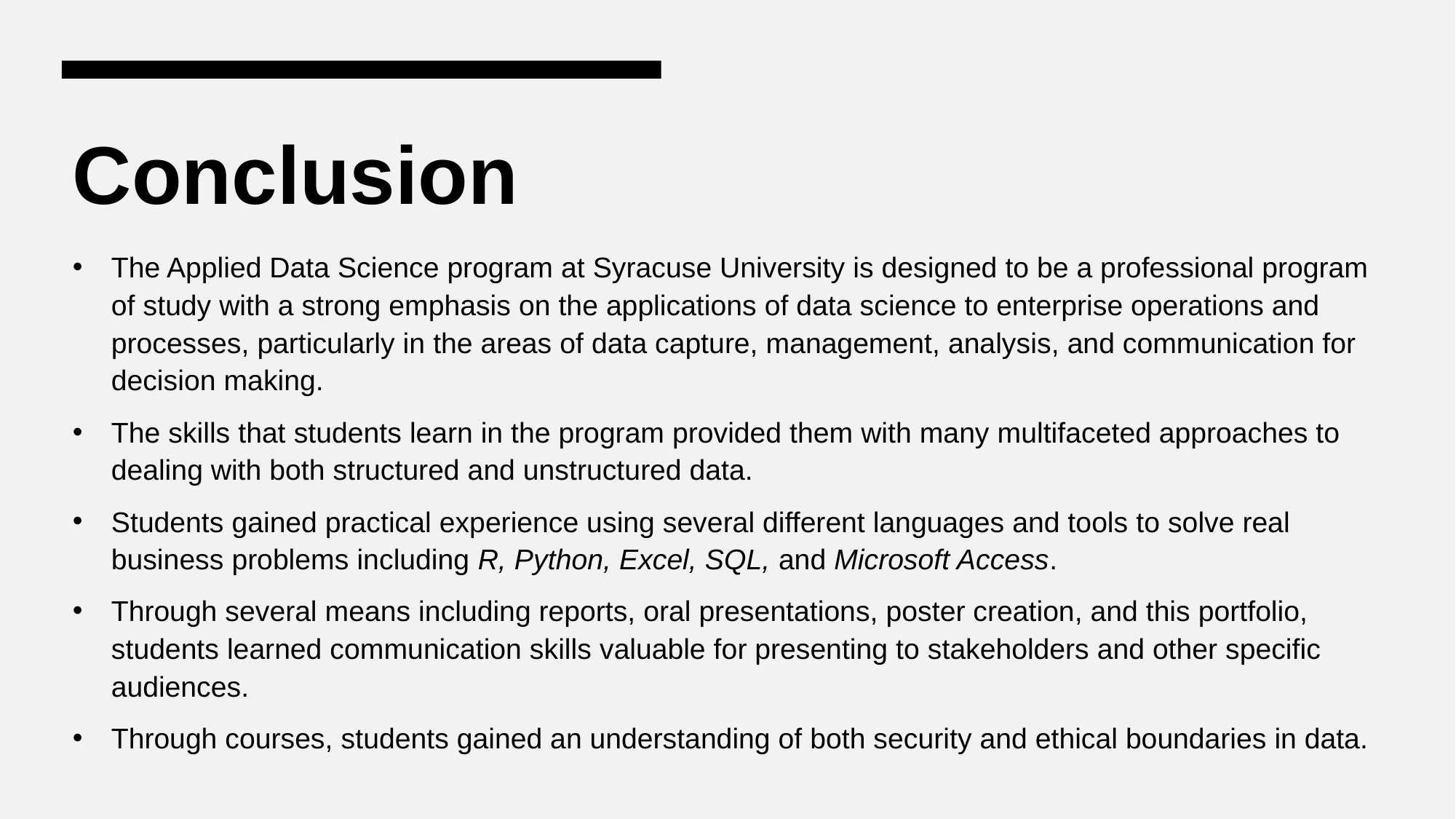

# Conclusion
The Applied Data Science program at Syracuse University is designed to be a professional program of study with a strong emphasis on the applications of data science to enterprise operations and processes, particularly in the areas of data capture, management, analysis, and communication for decision making.
The skills that students learn in the program provided them with many multifaceted approaches to dealing with both structured and unstructured data.
Students gained practical experience using several different languages and tools to solve real business problems including R, Python, Excel, SQL, and Microsoft Access.
Through several means including reports, oral presentations, poster creation, and this portfolio, students learned communication skills valuable for presenting to stakeholders and other specific audiences.
Through courses, students gained an understanding of both security and ethical boundaries in data.